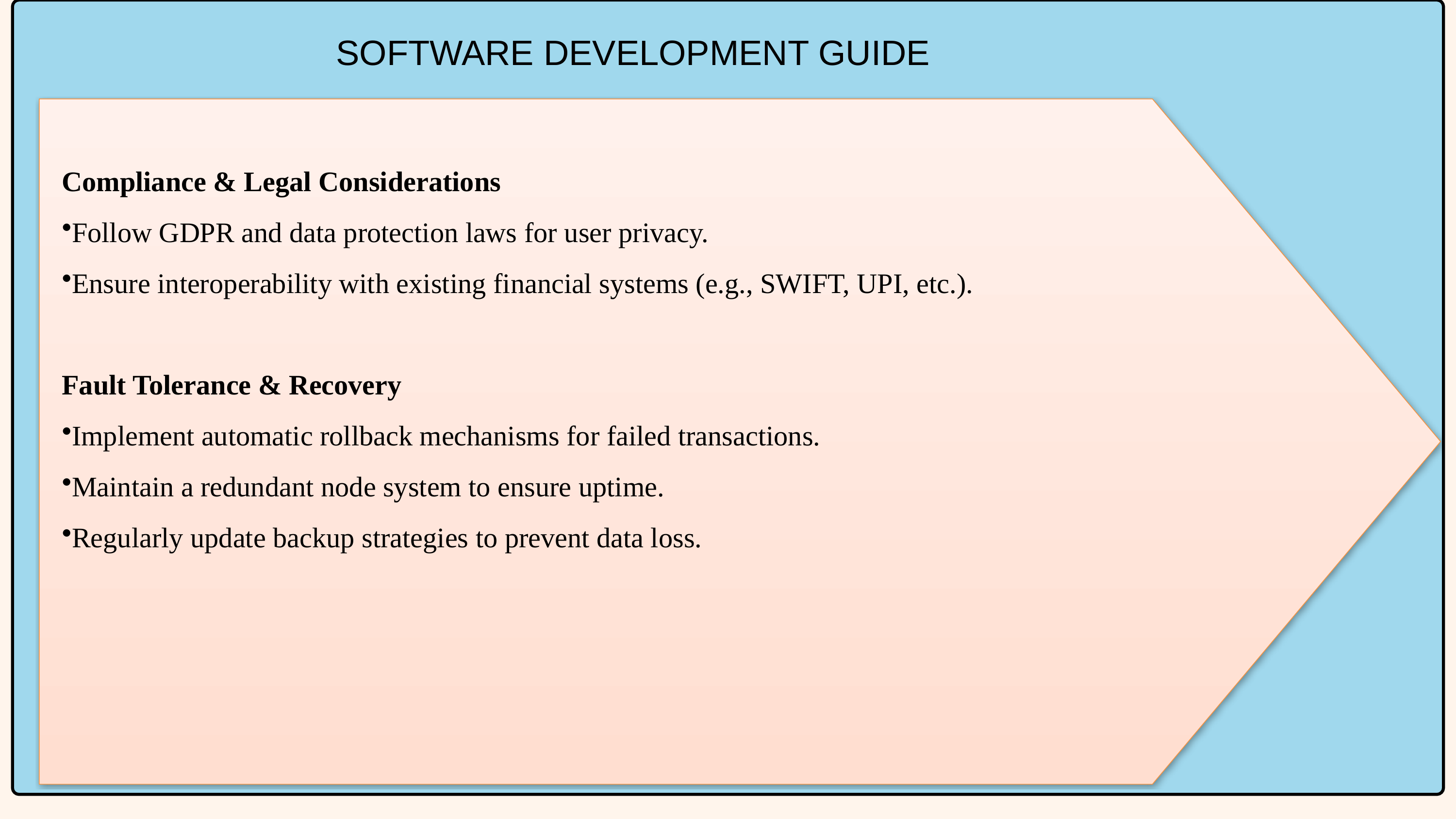

SOFTWARE DEVELOPMENT GUIDE

Compliance & Legal Considerations
Follow GDPR and data protection laws for user privacy.
Ensure interoperability with existing financial systems (e.g., SWIFT, UPI, etc.).

Fault Tolerance & Recovery
Implement automatic rollback mechanisms for failed transactions.
Maintain a redundant node system to ensure uptime.
Regularly update backup strategies to prevent data loss.